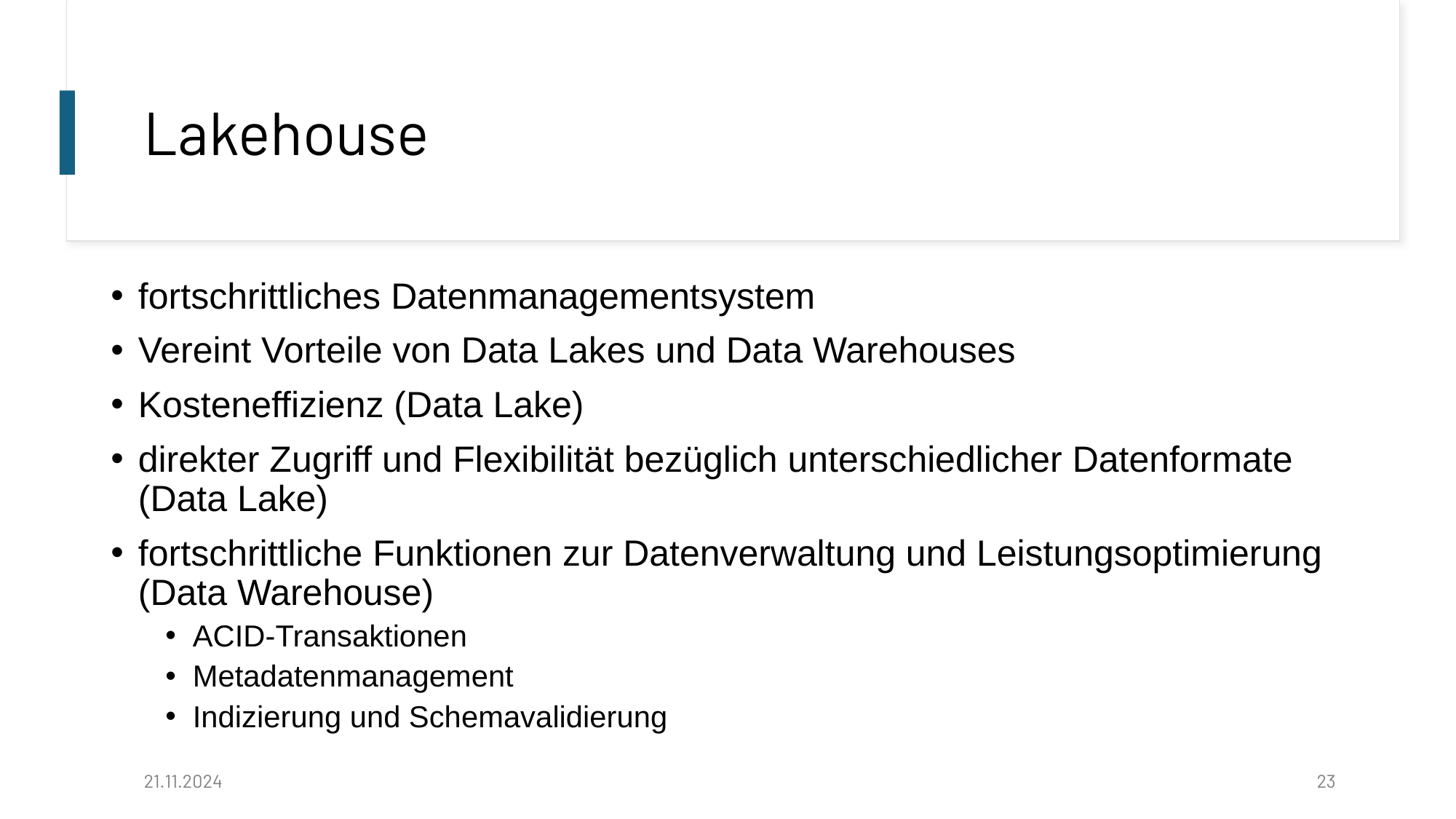

# Lakehouse

fortschrittliches Datenmanagementsystem
Vereint Vorteile von Data Lakes und Data Warehouses
Kosteneffizienz (Data Lake)
direkter Zugriff und Flexibilität bezüglich unterschiedlicher Datenformate (Data Lake)
fortschrittliche Funktionen zur Datenverwaltung und Leistungsoptimierung (Data Warehouse)
ACID-Transaktionen
Metadatenmanagement
Indizierung und Schemavalidierung
21.11.2024
23